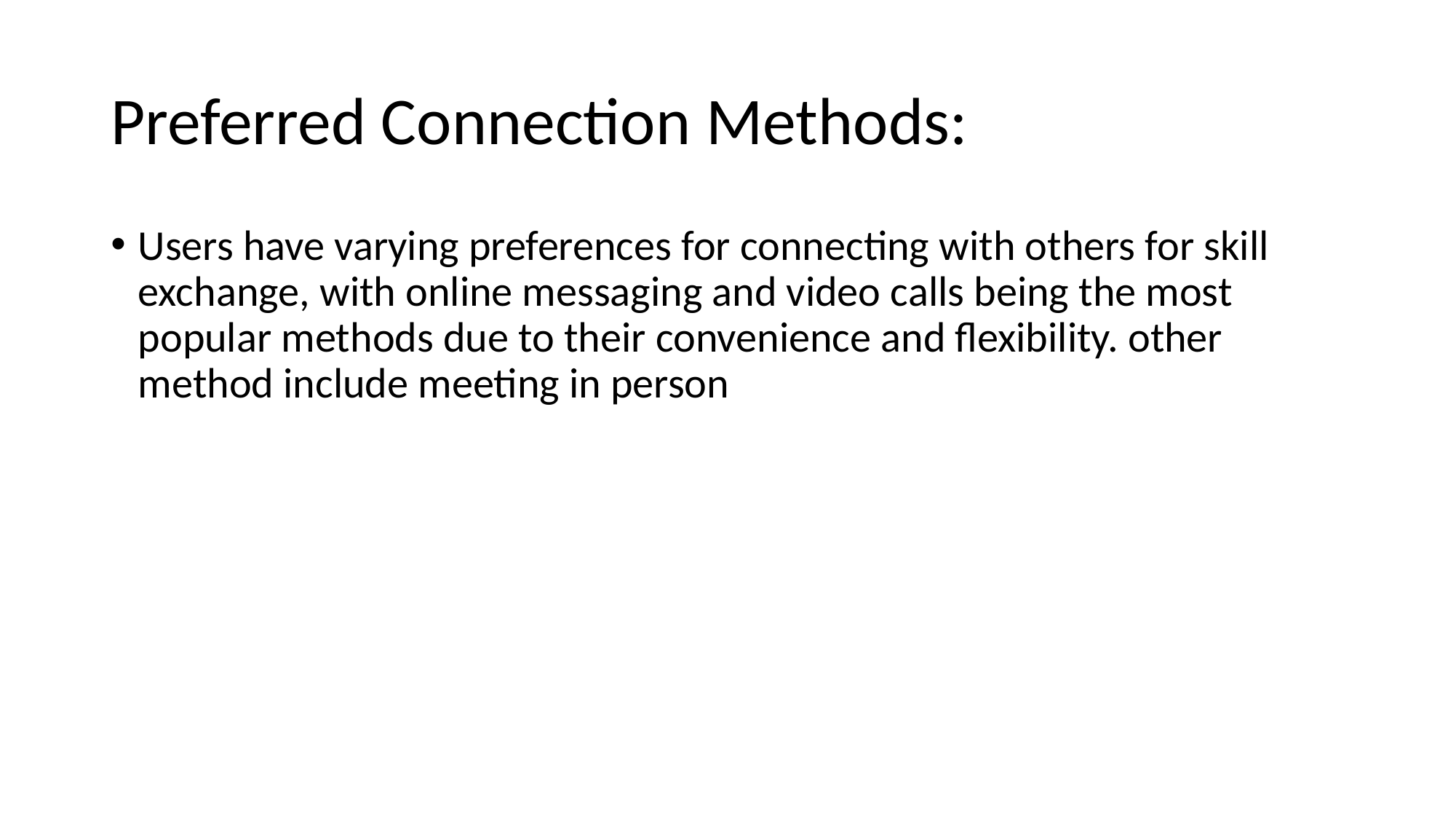

# Preferred Connection Methods:
Users have varying preferences for connecting with others for skill exchange, with online messaging and video calls being the most popular methods due to their convenience and flexibility. other method include meeting in person